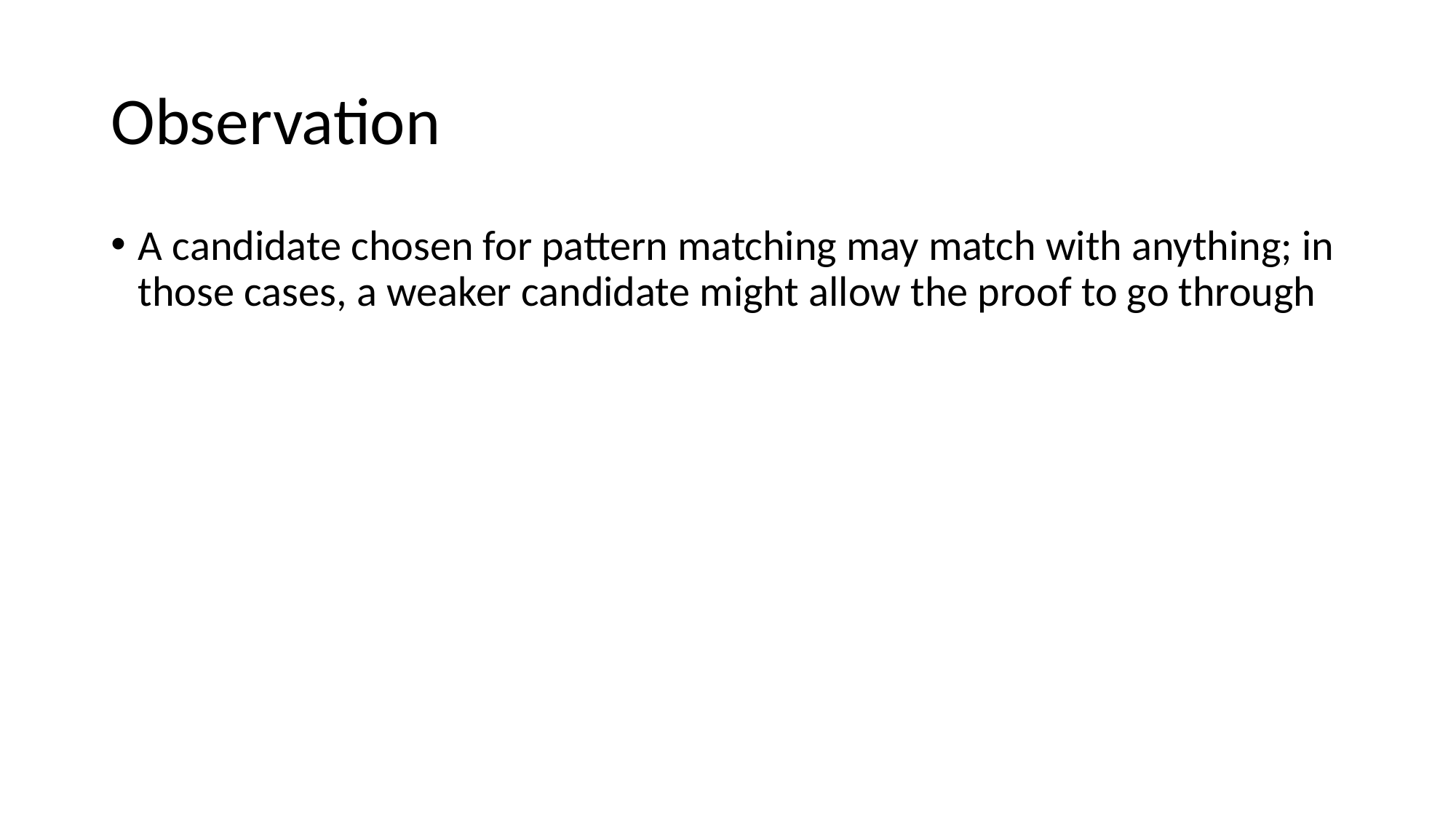

# Observation
A candidate chosen for pattern matching may match with anything; in those cases, a weaker candidate might allow the proof to go through